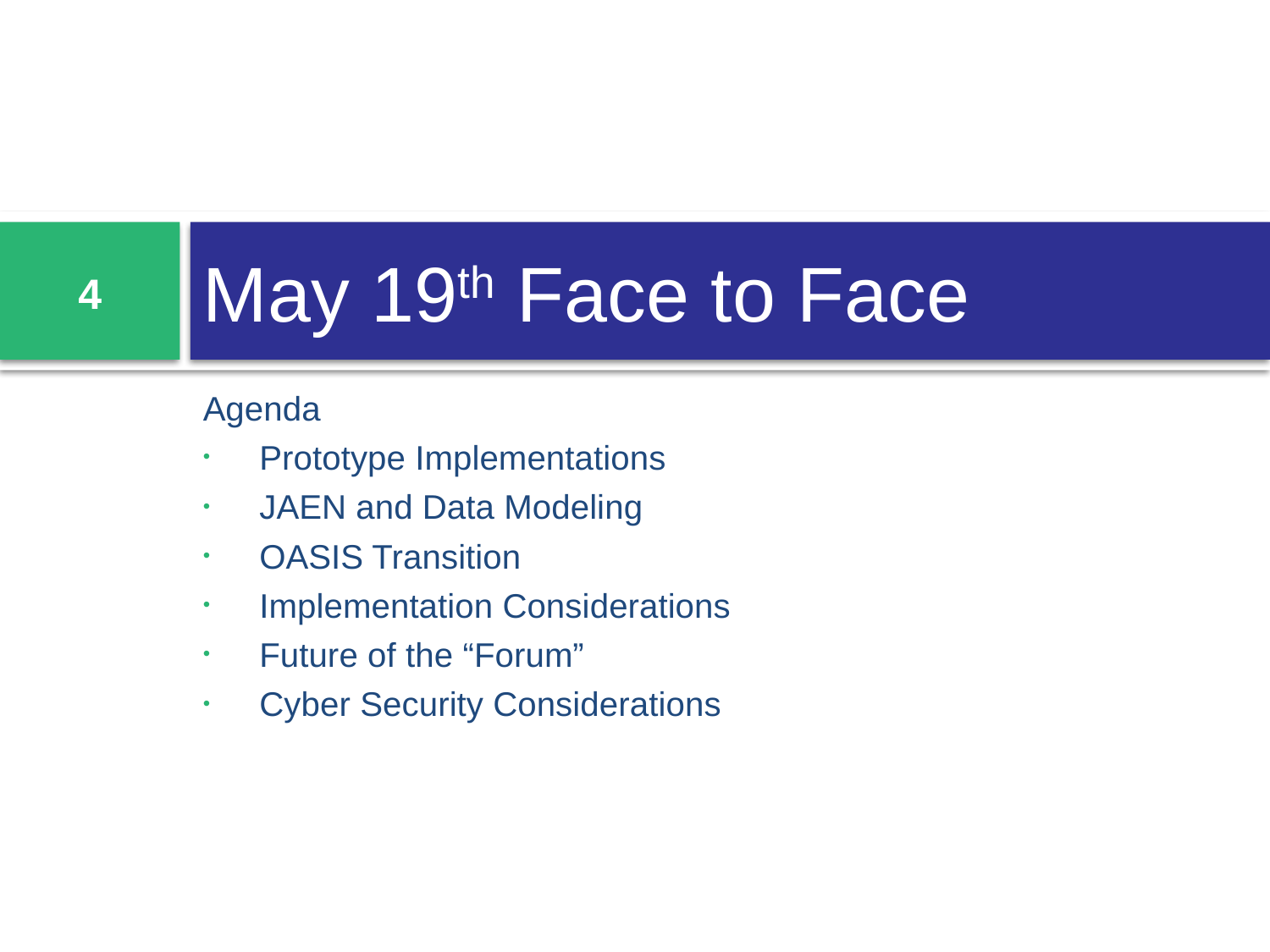

# May 19th Face to Face
4
Agenda
Prototype Implementations
JAEN and Data Modeling
OASIS Transition
Implementation Considerations
Future of the “Forum”
Cyber Security Considerations